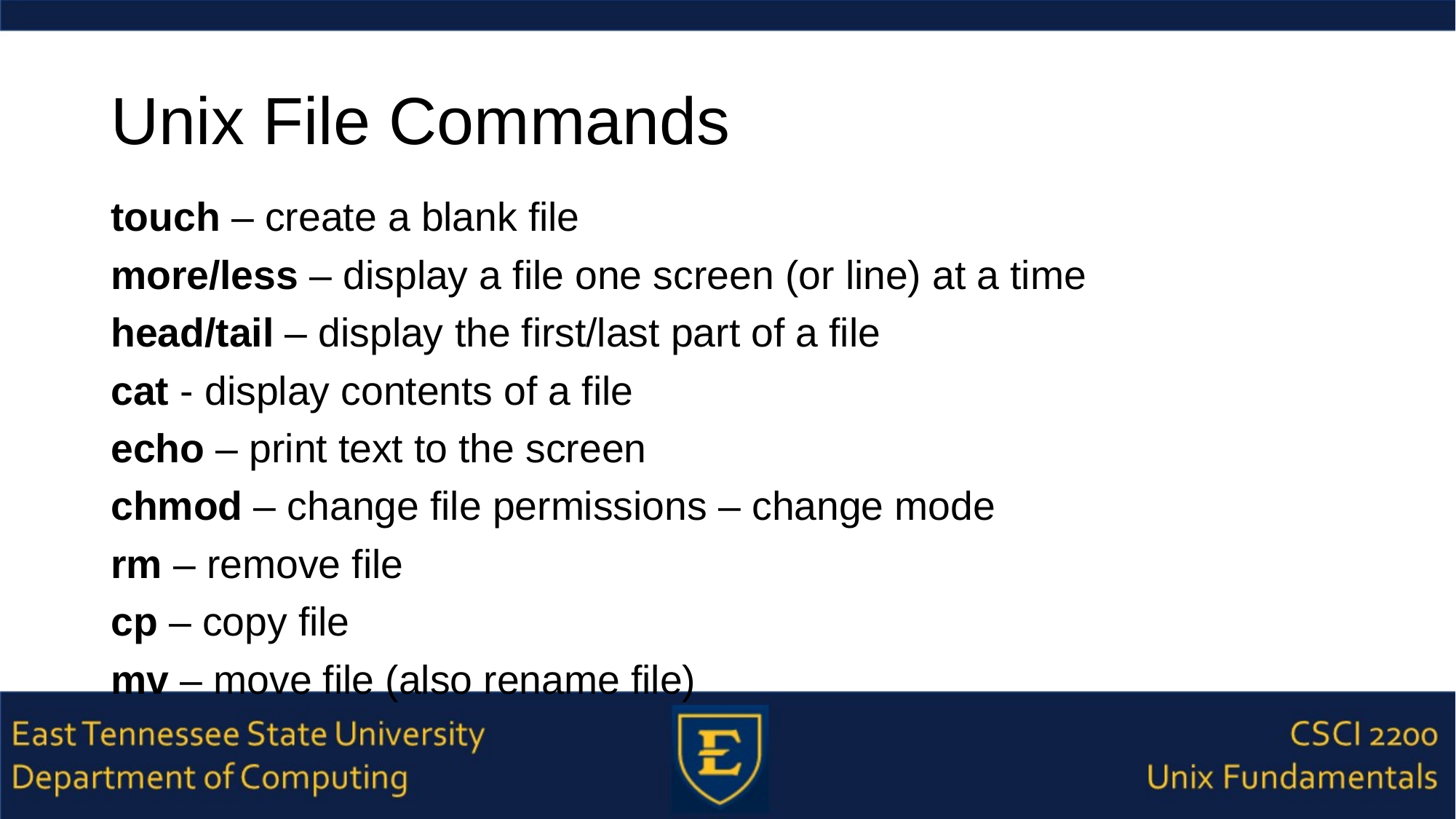

# Unix File Commands
touch – create a blank file
more/less – display a file one screen (or line) at a time
head/tail – display the first/last part of a file
cat - display contents of a file
echo – print text to the screen
chmod – change file permissions – change mode
rm – remove file
cp – copy file
mv – move file (also rename file)